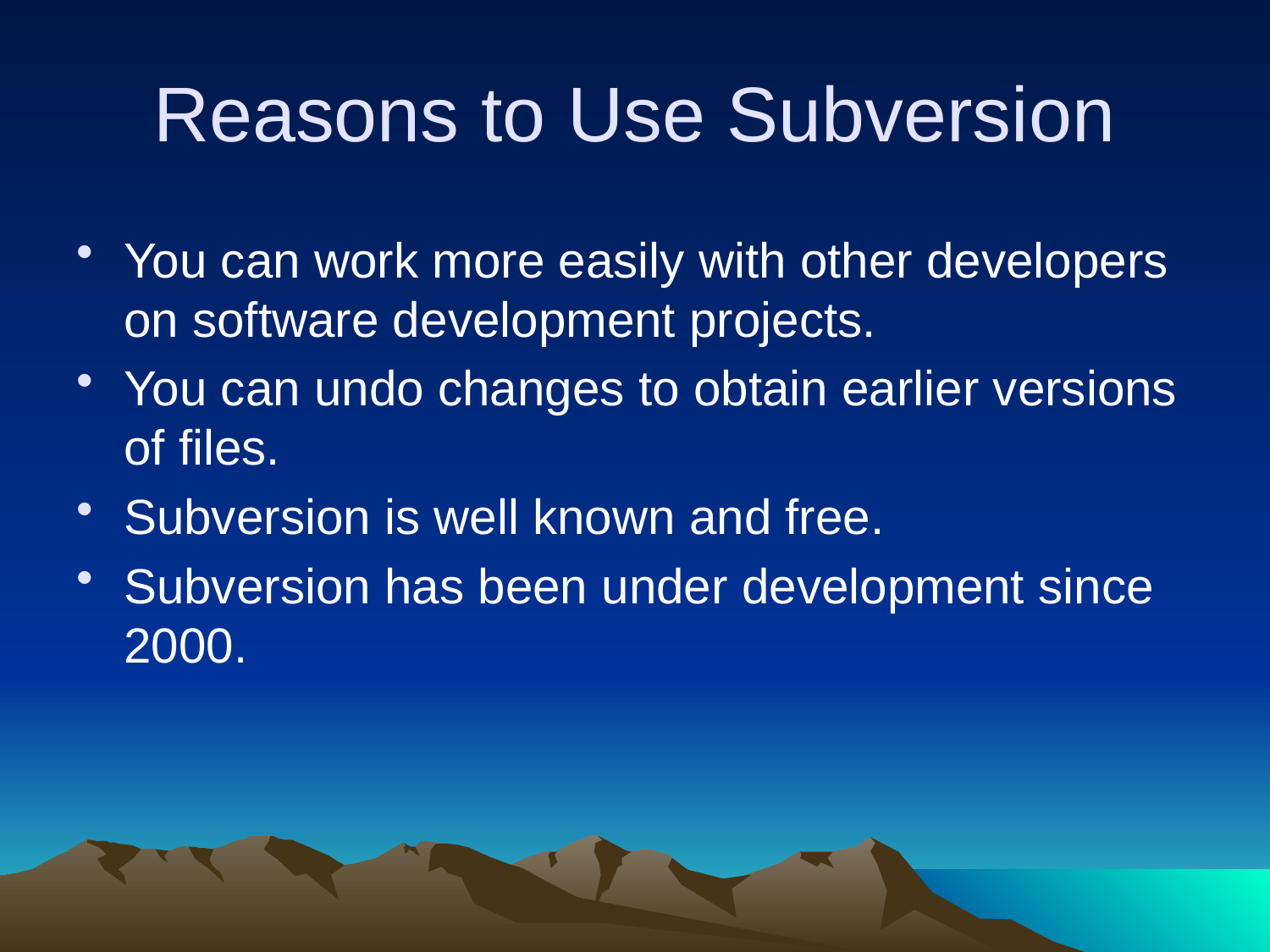

# Reasons to Use Subversion
You can work more easily with other developers on software development projects.
You can undo changes to obtain earlier versions of files.
Subversion is well known and free.
Subversion has been under development since 2000.